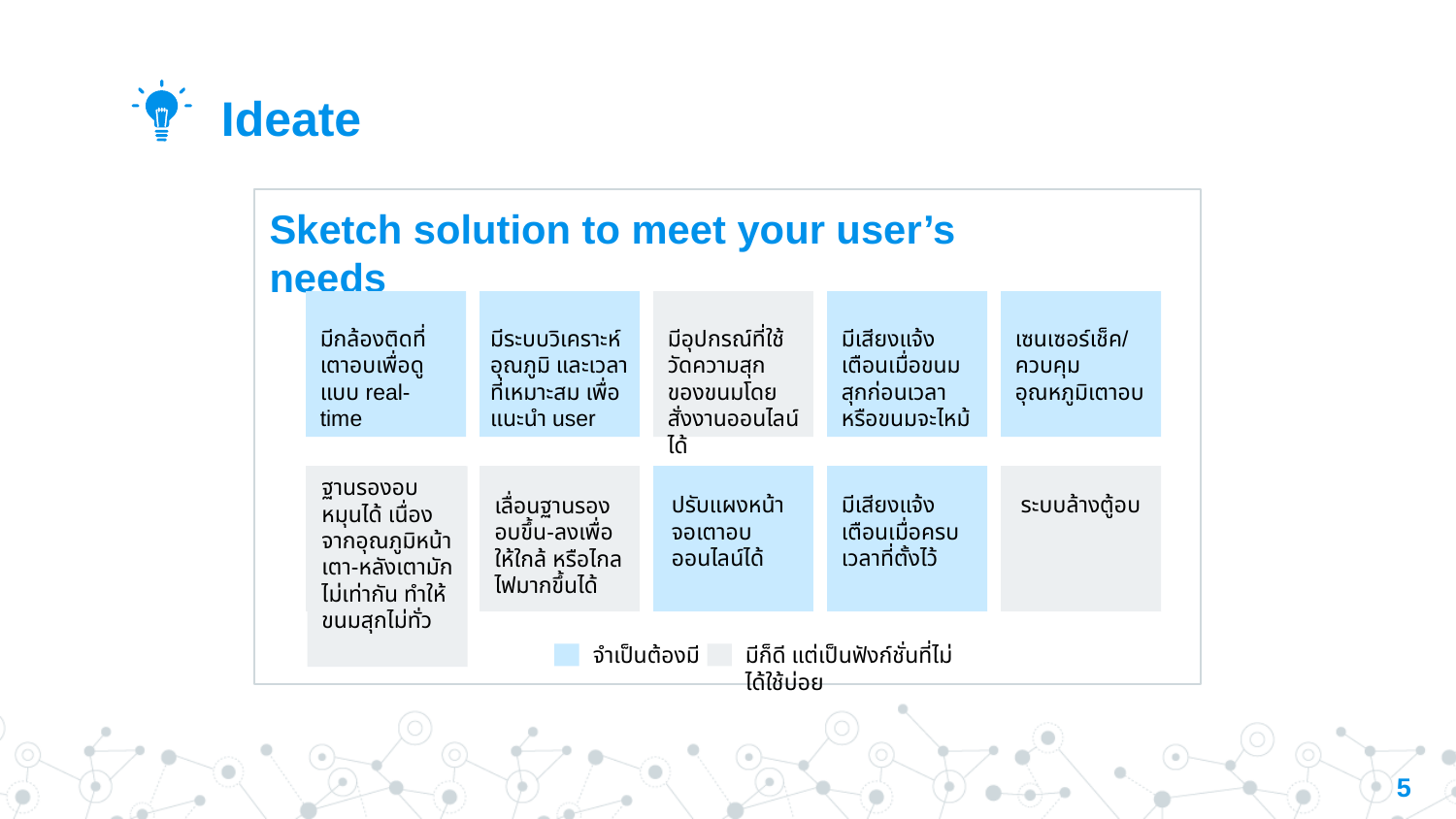

# Ideate

Sketch solution to meet your user’s needs

มีกล้องติดที่เตาอบเพื่อดูแบบ real-time
มีระบบวิเคราะห์อุณภูมิ และเวลาที่เหมาะสม เพื่อแนะนำ user
มีอุปกรณ์ที่ใช้วัดความสุกของขนมโดยสั่งงานออนไลน์ได้
มีเสียงแจ้งเตือนเมื่อขนมสุกก่อนเวลา หรือขนมจะไหม้
เซนเซอร์เช็ค/ควบคุมอุณหภูมิเตาอบ

ฐานรองอบหมุนได้ เนื่องจากอุณภูมิหน้าเตา-หลังเตามักไม่เท่ากัน ทำให้ขนมสุกไม่ทั่ว
ปรับแผงหน้าจอเตาอบออนไลน์ได้
มีเสียงแจ้งเตือนเมื่อครบเวลาที่ตั้งไว้
ระบบล้างตู้อบ
เลื่อนฐานรองอบขึ้น-ลงเพื่อให้ใกล้ หรือไกลไฟมากขึ้นได้
จำเป็นต้องมี
มีก็ดี แต่เป็นฟังก์ชั่นที่ไม่ได้ใช้บ่อย

5